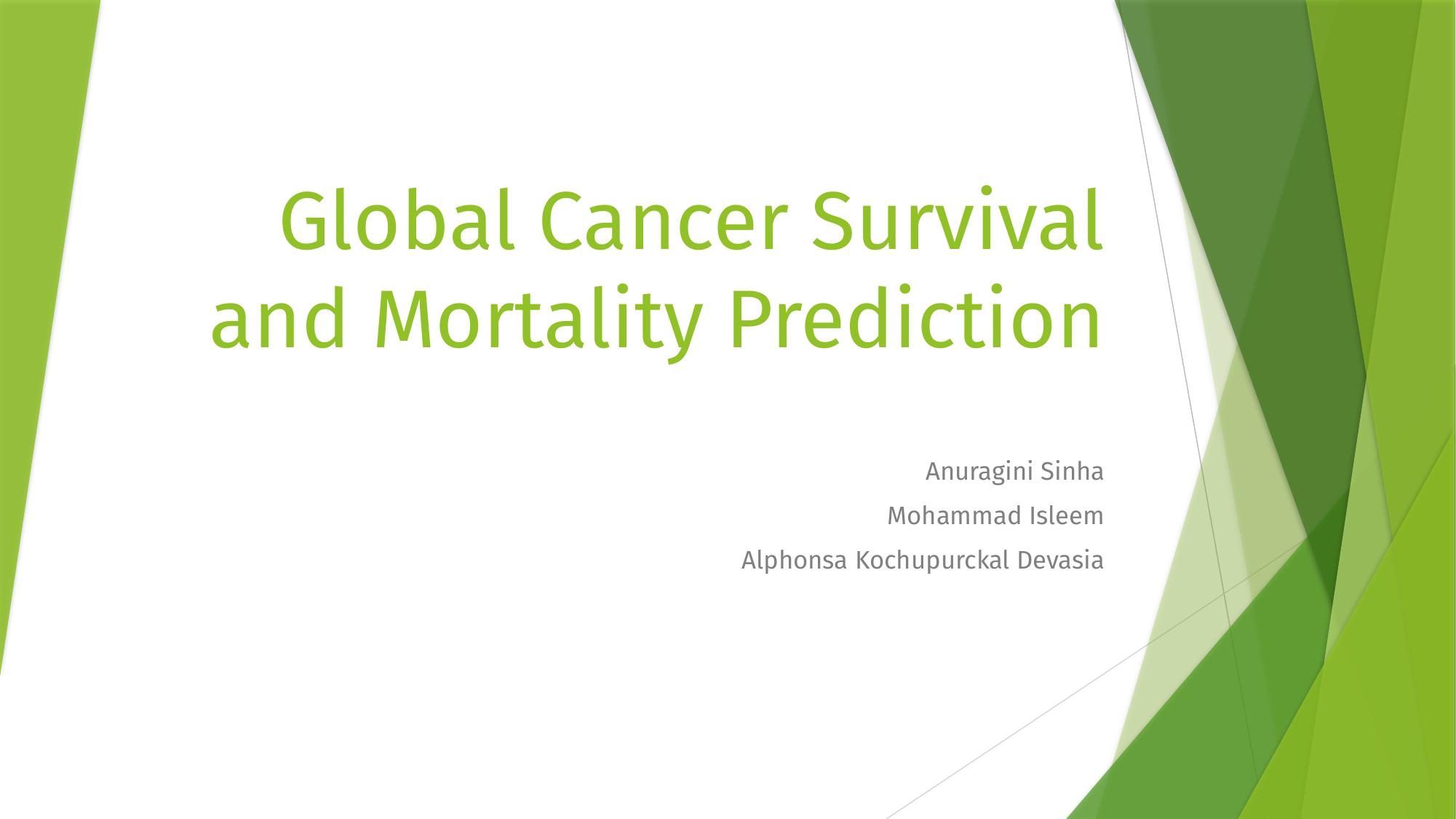

# Global Cancer Survival and Mortality Prediction
Anuragini Sinha
Mohammad Isleem
Alphonsa Kochupurckal Devasia